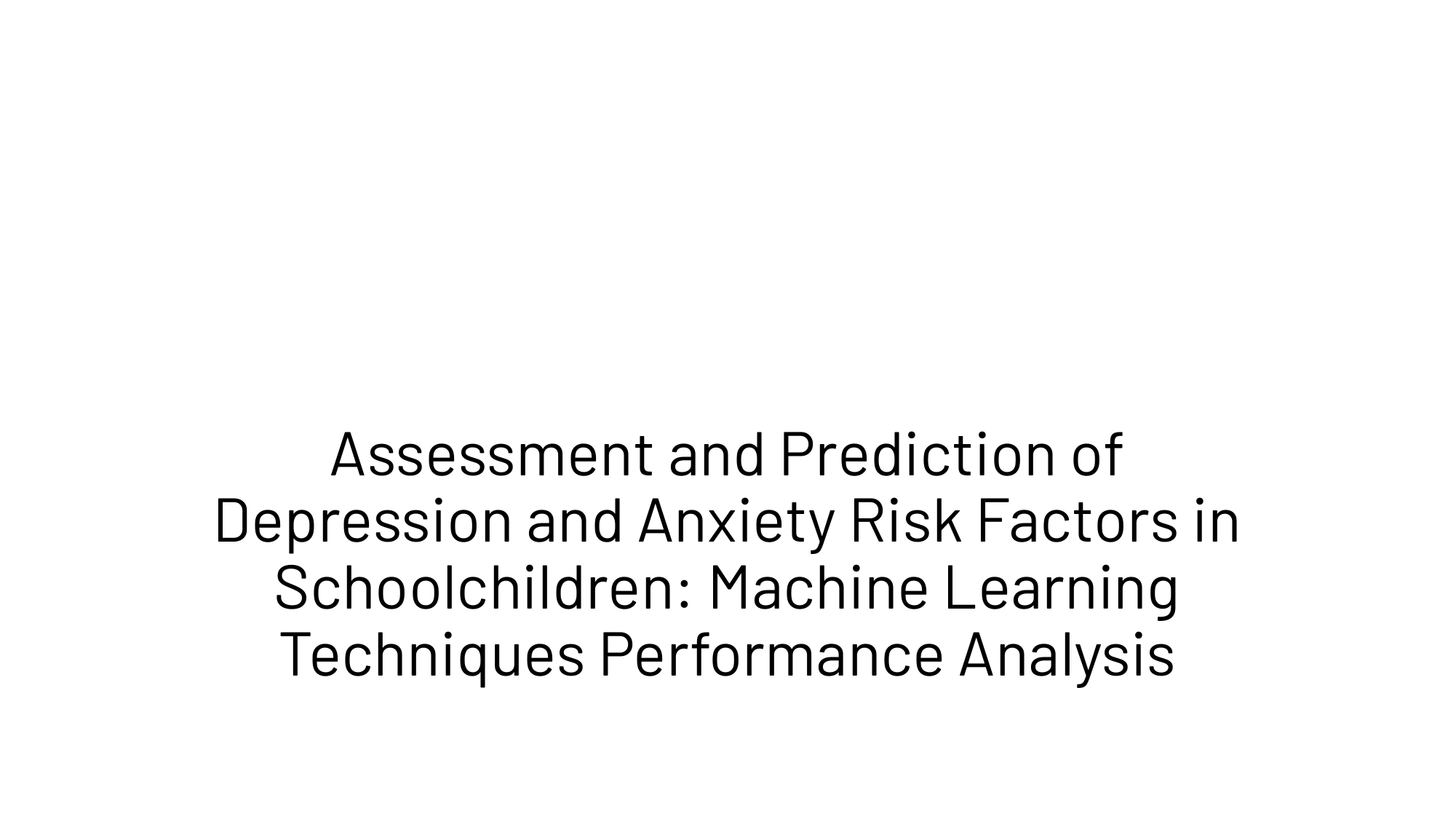

# Assessment and Prediction of Depression and Anxiety Risk Factors in Schoolchildren: Machine Learning Techniques Performance Analysis